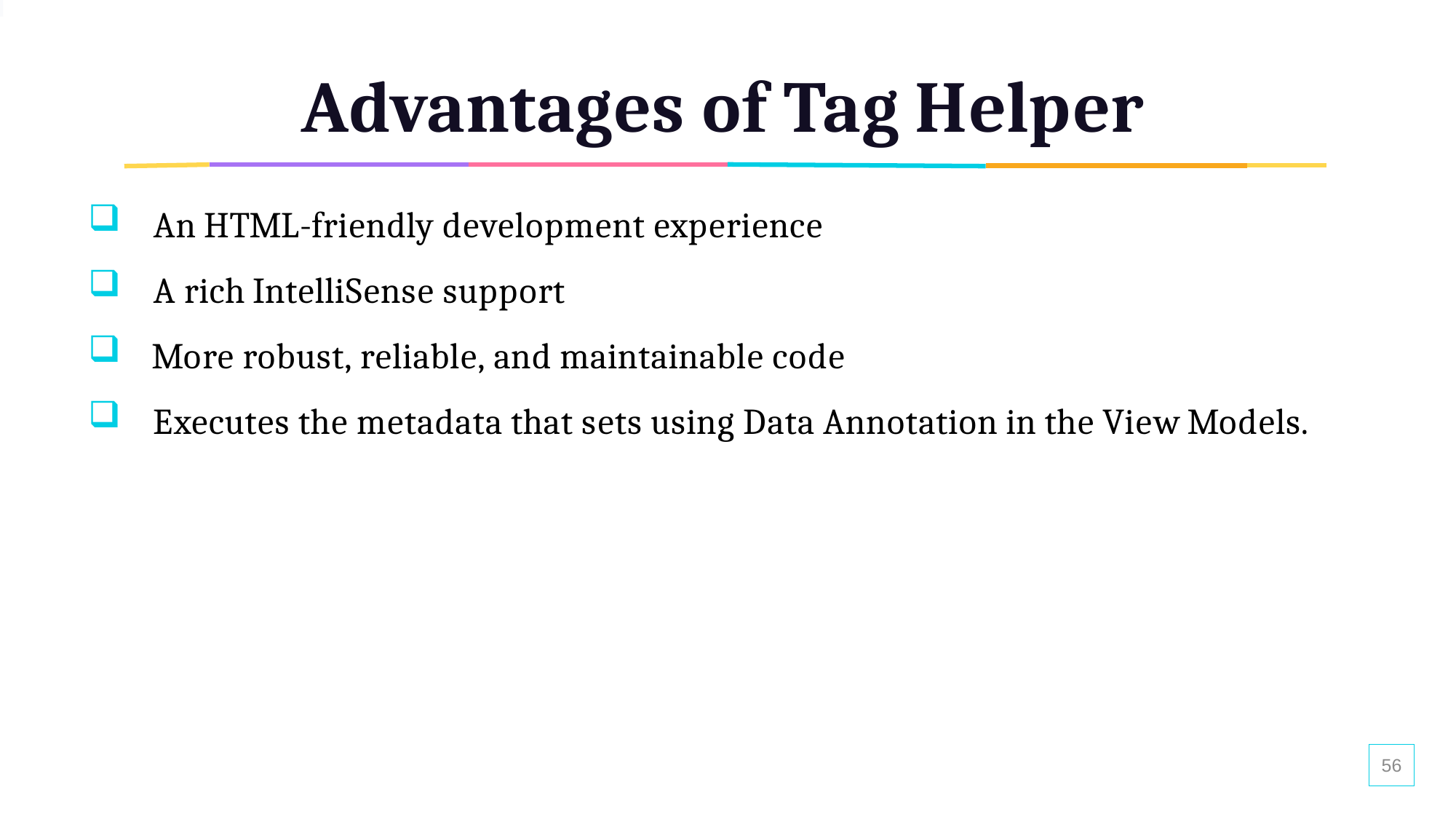

# Advantages of Tag Helper
An HTML-friendly development experience
A rich IntelliSense support
More robust, reliable, and maintainable code
Executes the metadata that sets using Data Annotation in the View Models.
56